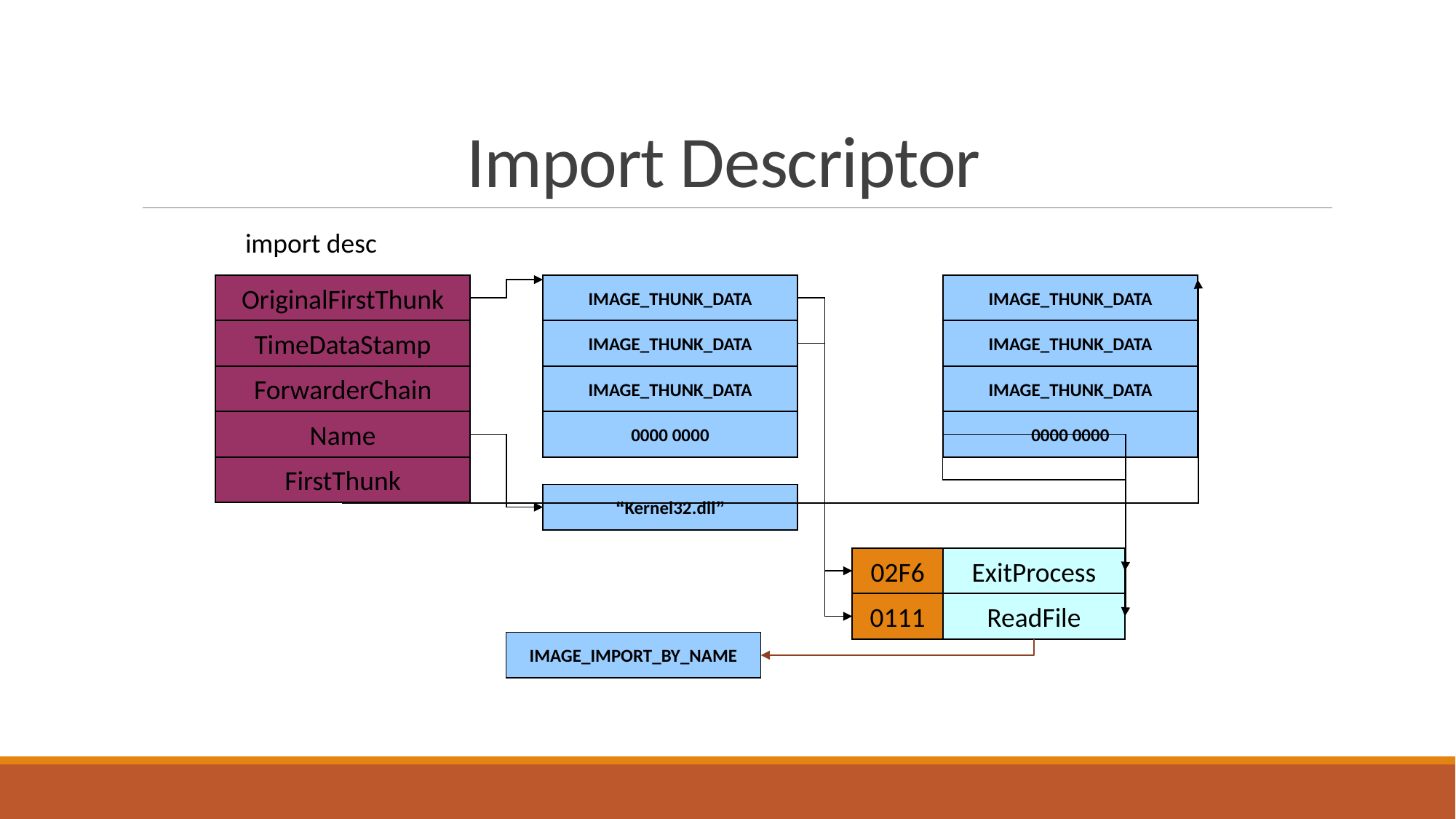

# Import Descriptor
import desc
OriginalFirstThunk

IMAGE_THUNK_DATA

IMAGE_THUNK_DATA
TimeDataStamp
IMAGE_THUNK_DATA
IMAGE_THUNK_DATA
ForwarderChain
IMAGE_THUNK_DATA
IMAGE_THUNK_DATA
Name
0000 0000
0000 0000
FirstThunk
“Kernel32.dll”
02F6
ExitProcess
0111
ReadFile
IMAGE_IMPORT_BY_NAME